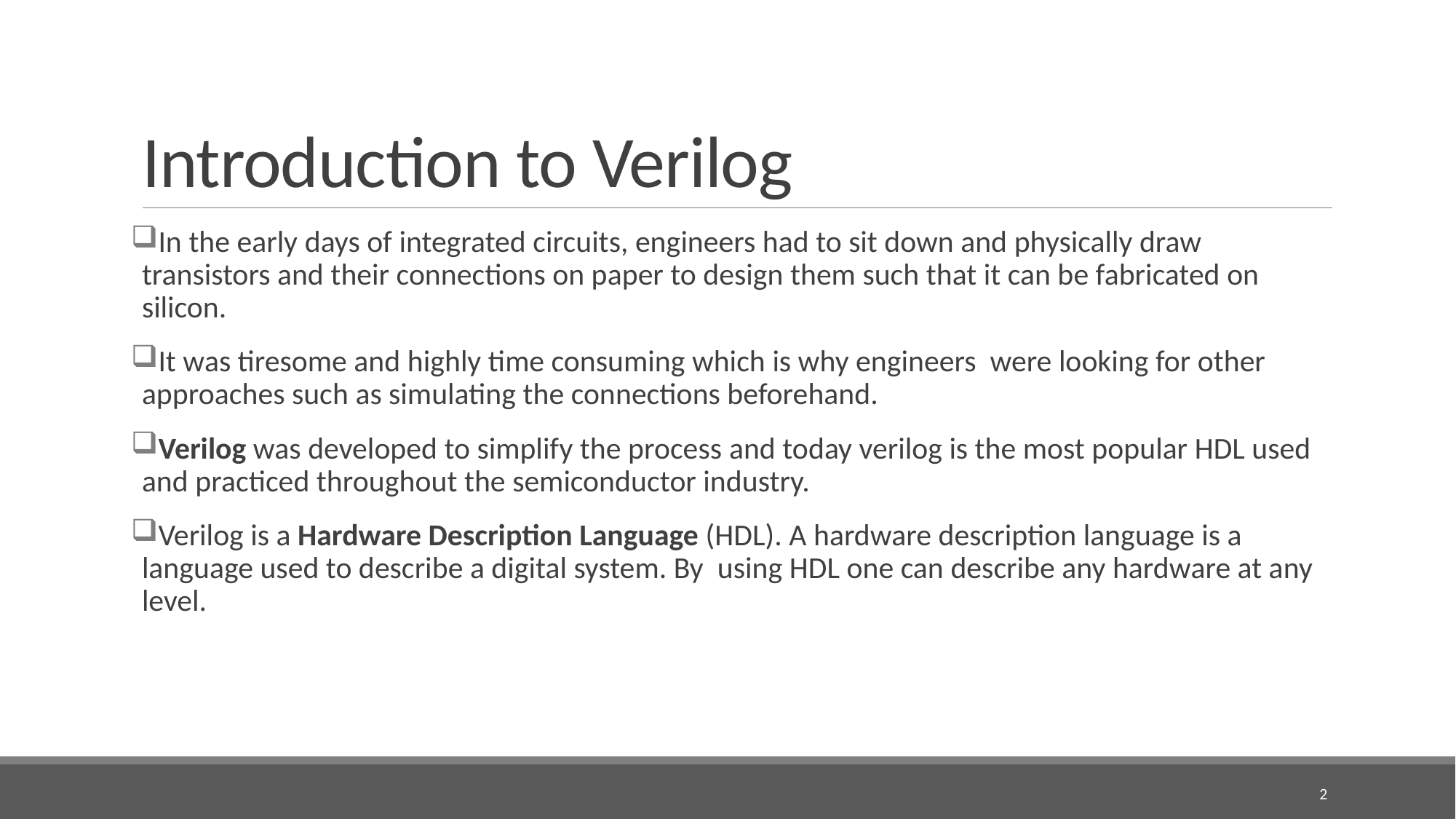

# Introduction to Verilog
In the early days of integrated circuits, engineers had to sit down and physically draw transistors and their connections on paper to design them such that it can be fabricated on silicon.
It was tiresome and highly time consuming which is why engineers  were looking for other approaches such as simulating the connections beforehand.
Verilog was developed to simplify the process and today verilog is the most popular HDL used and practiced throughout the semiconductor industry.
Verilog is a Hardware Description Language (HDL). A hardware description language is a  language used to describe a digital system. By  using HDL one can describe any hardware at any level.
2